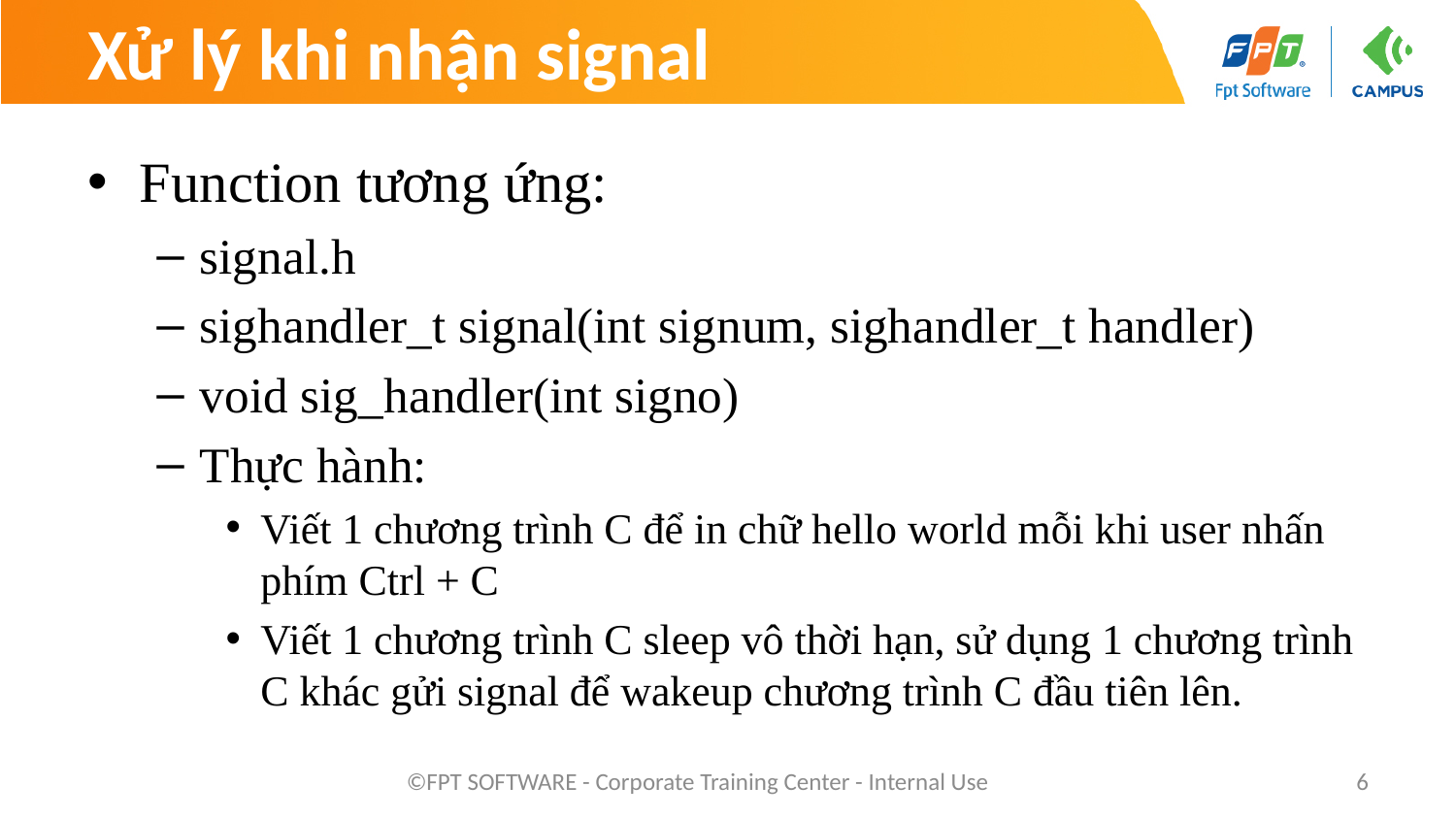

# Xử lý khi nhận signal
Function tương ứng:
signal.h
sighandler_t signal(int signum, sighandler_t handler)
void sig_handler(int signo)
Thực hành:
Viết 1 chương trình C để in chữ hello world mỗi khi user nhấn phím Ctrl + C
Viết 1 chương trình C sleep vô thời hạn, sử dụng 1 chương trình C khác gửi signal để wakeup chương trình C đầu tiên lên.
©FPT SOFTWARE - Corporate Training Center - Internal Use
6